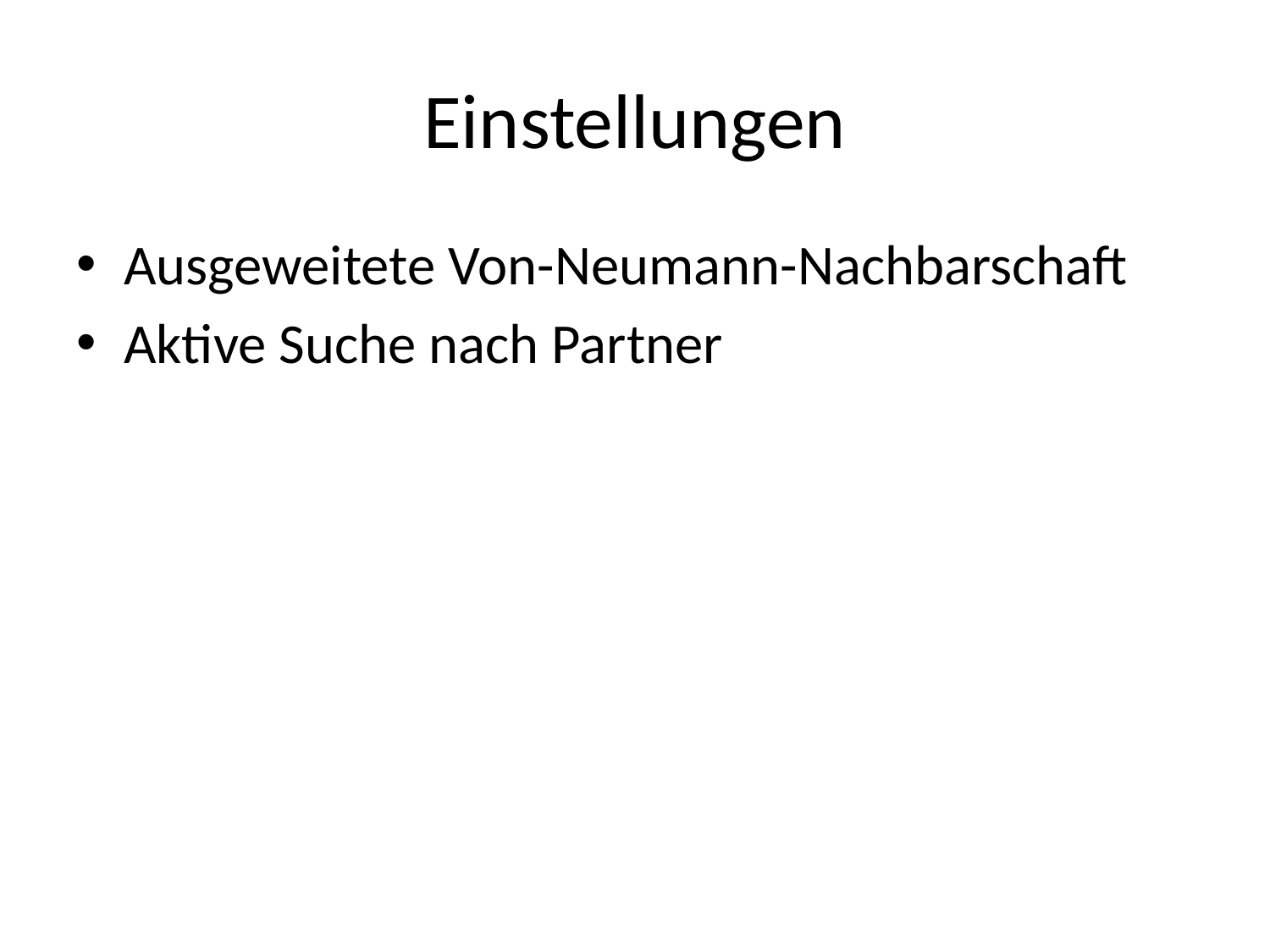

# Einstellungen
Ausgeweitete Von-Neumann-Nachbarschaft
Aktive Suche nach Partner